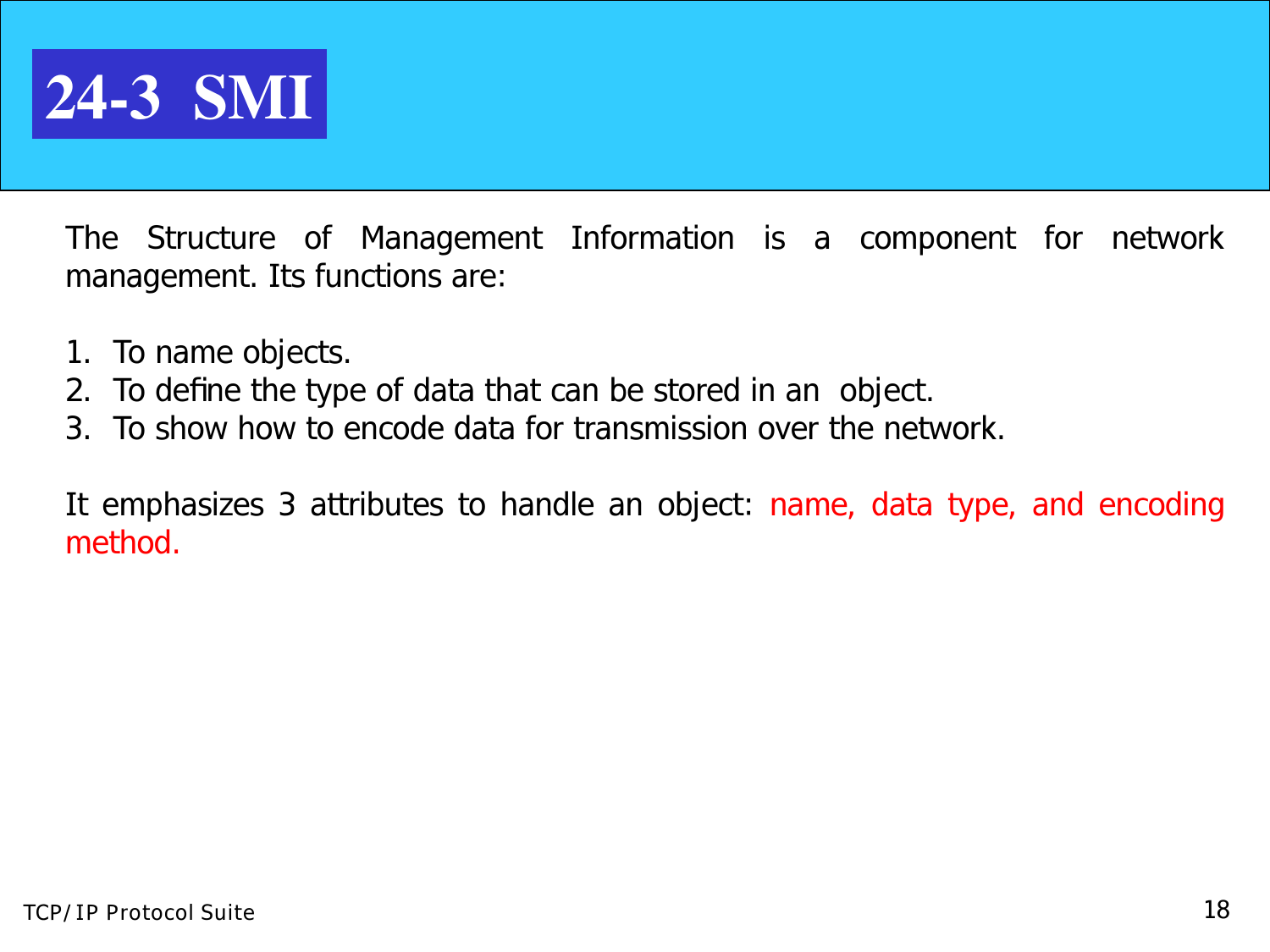

24-3  SMI
The Structure of Management Information is a component for network management. Its functions are:

To name objects.
To define the type of data that can be stored in an  object.
To show how to encode data for transmission over the network.

It emphasizes 3 attributes to handle an object: name, data type, and encoding method.
18
TCP/IP Protocol Suite